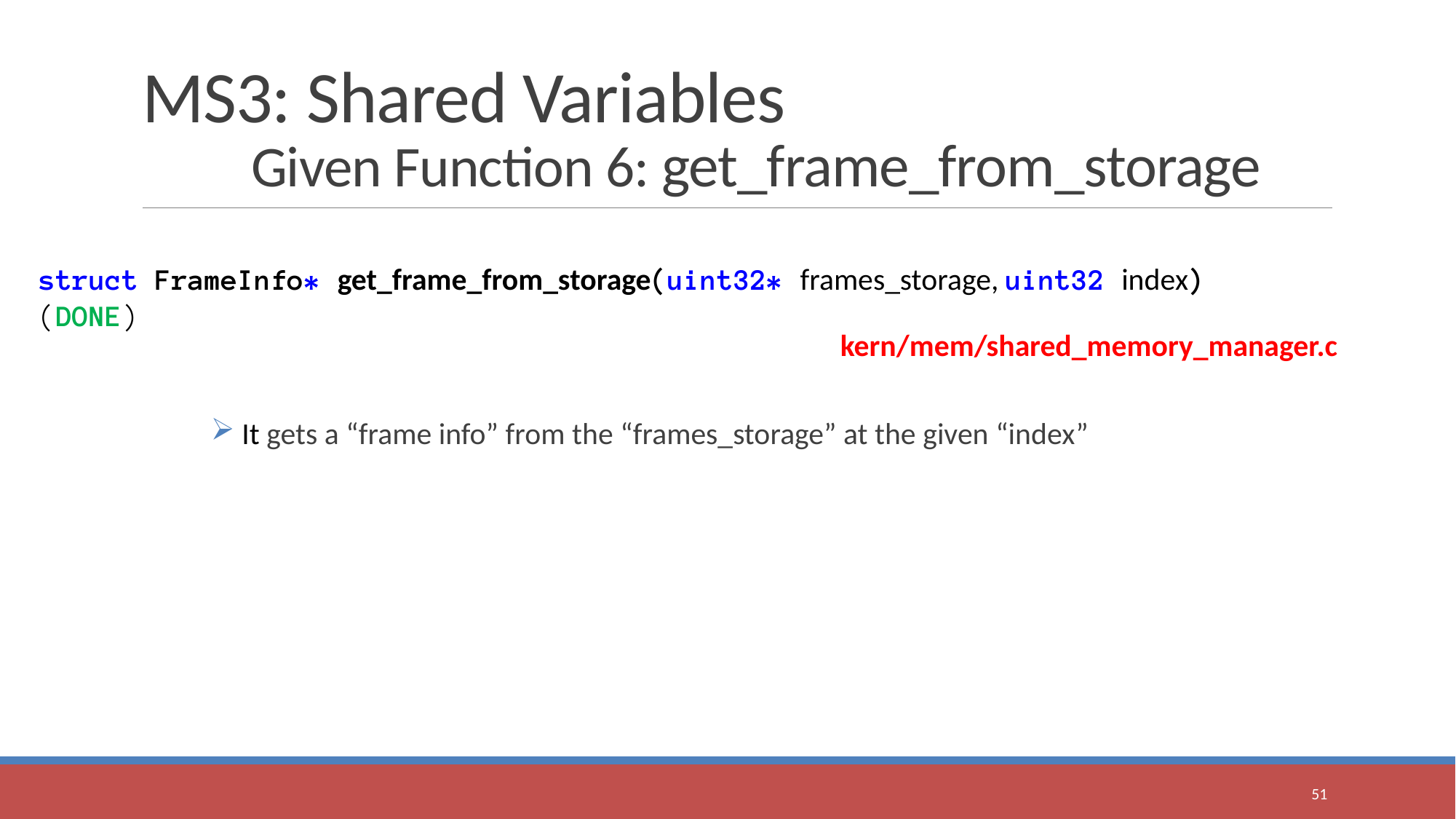

MS3: Shared Variables
	Given Function 6: get_frame_from_storage
struct FrameInfo* get_frame_from_storage(uint32* frames_storage, uint32 index)		(DONE)
kern/mem/shared_memory_manager.c

 It gets a “frame info” from the “frames_storage” at the given “index”

51